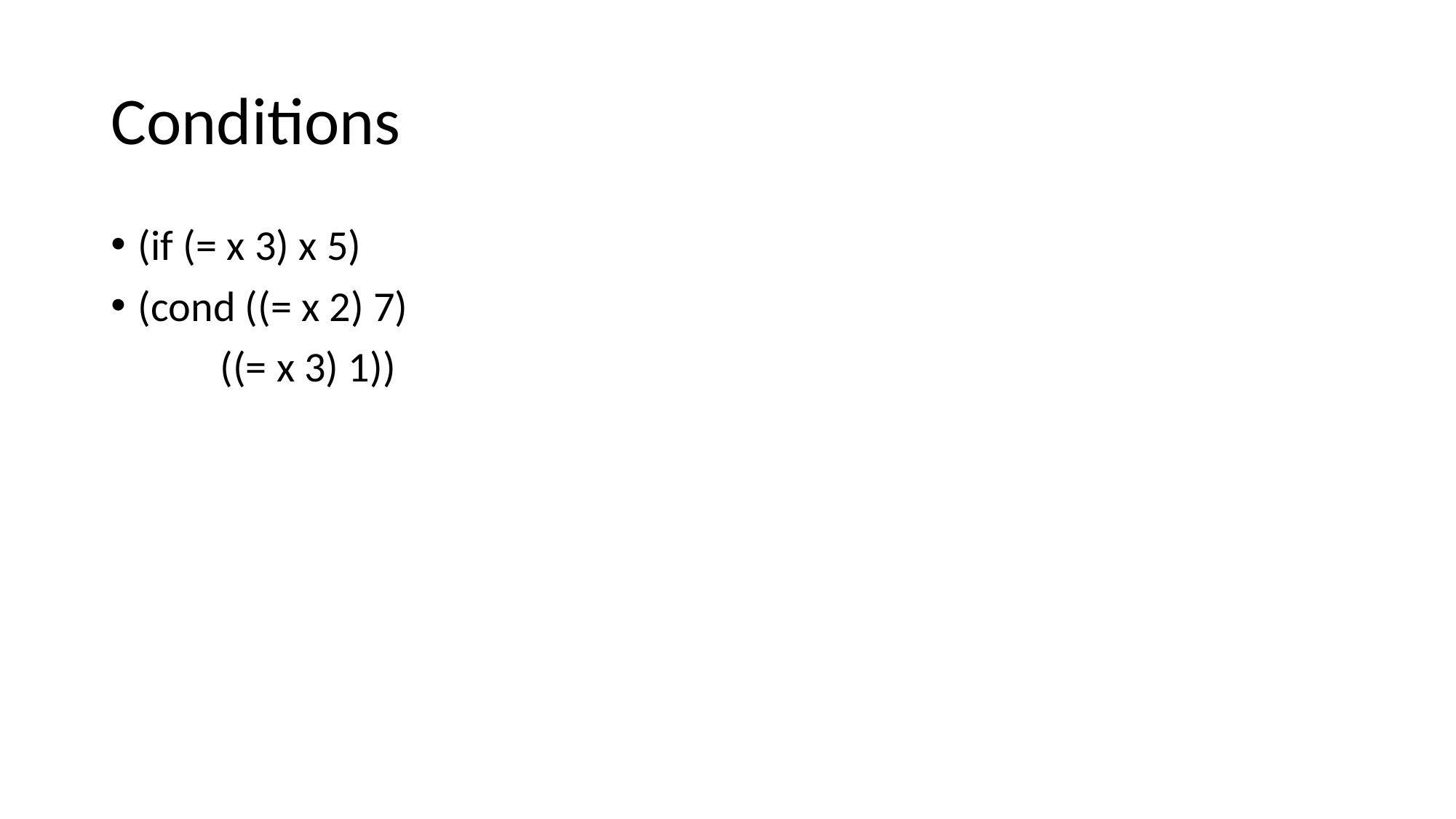

# Conditions
(if (= x 3) x 5)
(cond ((= x 2) 7)
	((= x 3) 1))